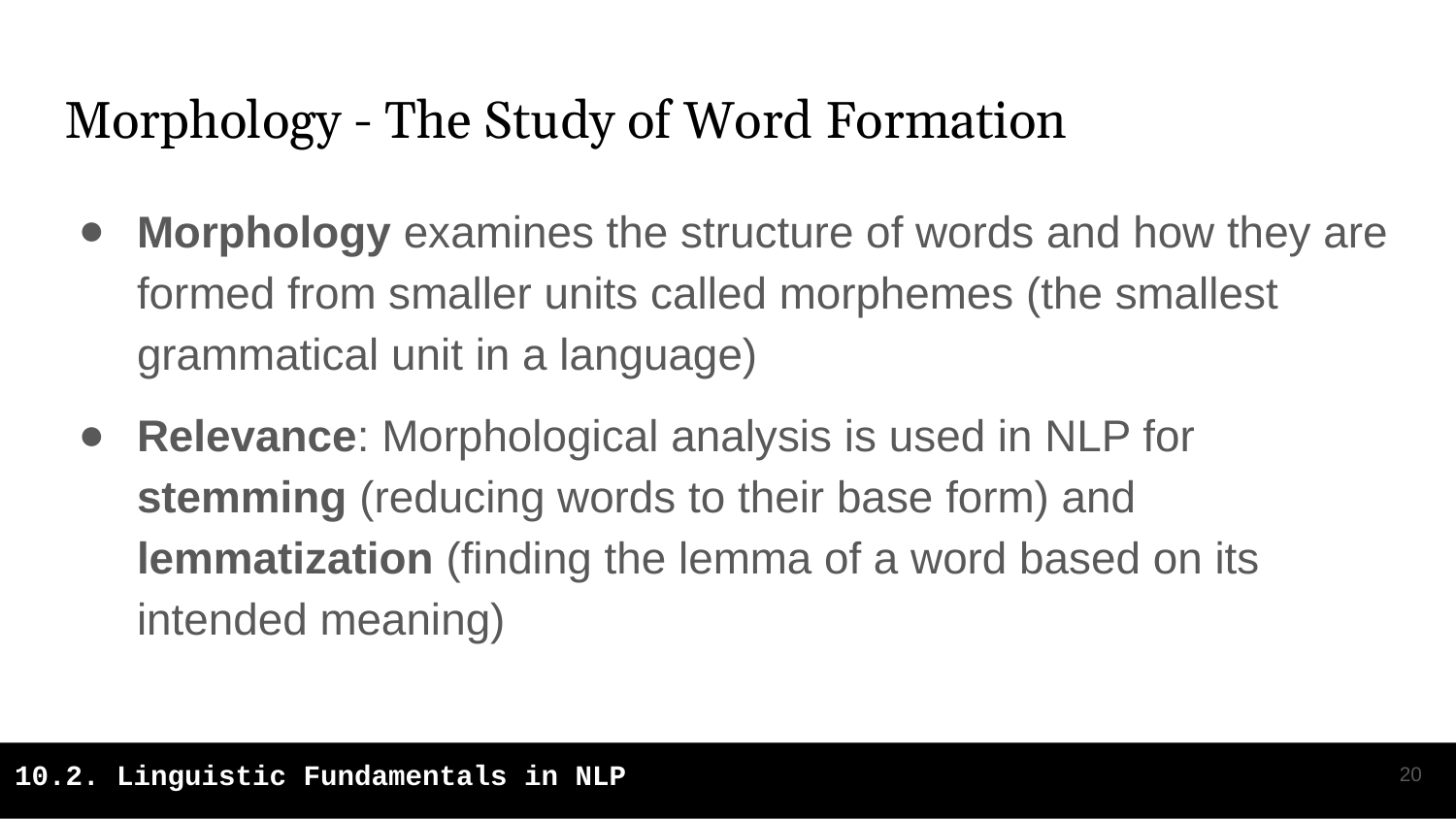

# Morphology - The Study of Word Formation
Morphology examines the structure of words and how they are formed from smaller units called morphemes (the smallest grammatical unit in a language)
Relevance: Morphological analysis is used in NLP for stemming (reducing words to their base form) and lemmatization (finding the lemma of a word based on its intended meaning)
20
10.2. Linguistic Fundamentals in NLP